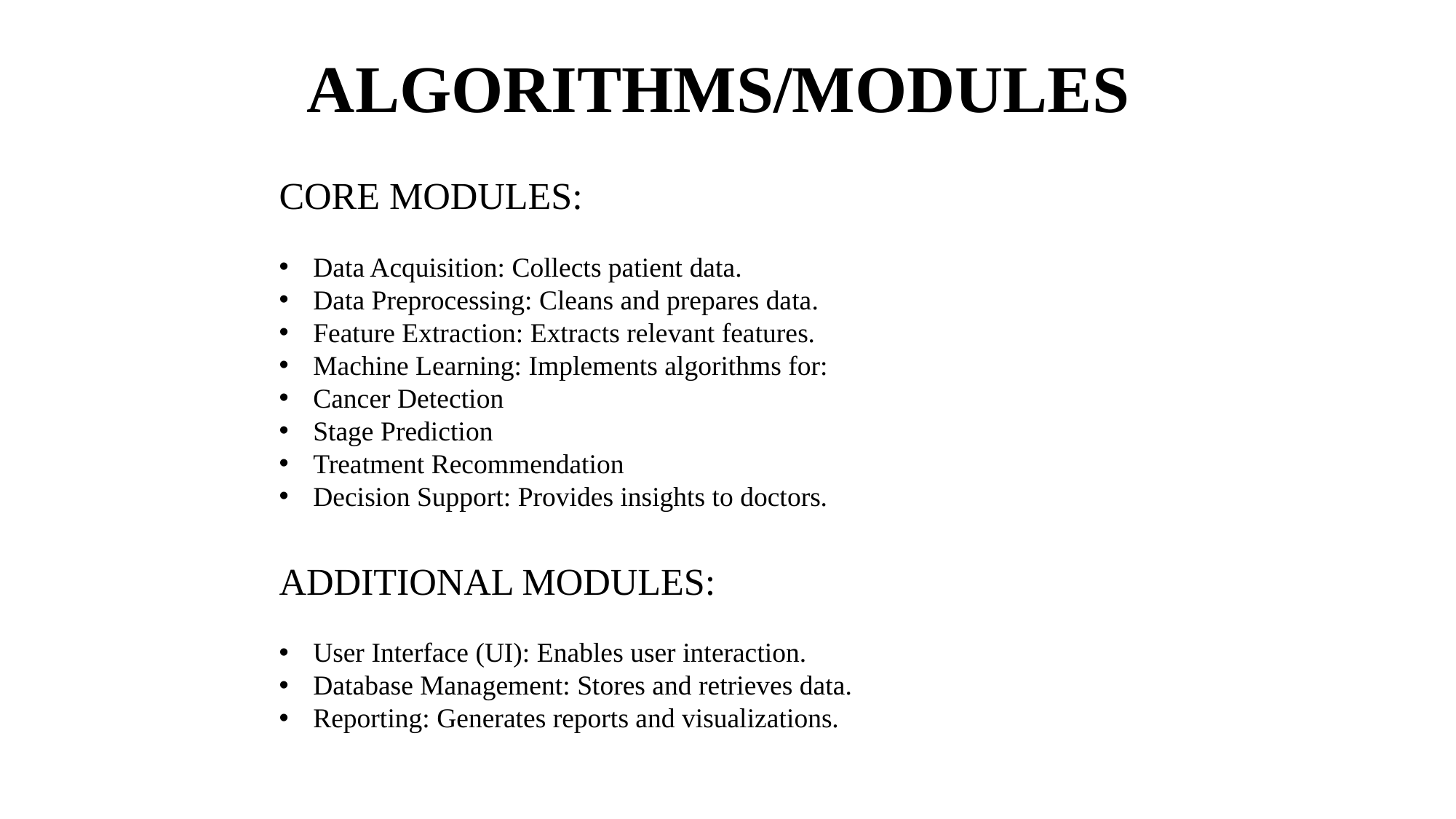

ALGORITHMS/MODULES
CORE MODULES:

Data Acquisition: Collects patient data.
Data Preprocessing: Cleans and prepares data.
Feature Extraction: Extracts relevant features.
Machine Learning: Implements algorithms for:
Cancer Detection
Stage Prediction
Treatment Recommendation
Decision Support: Provides insights to doctors.

ADDITIONAL MODULES:

User Interface (UI): Enables user interaction.
Database Management: Stores and retrieves data.
Reporting: Generates reports and visualizations.